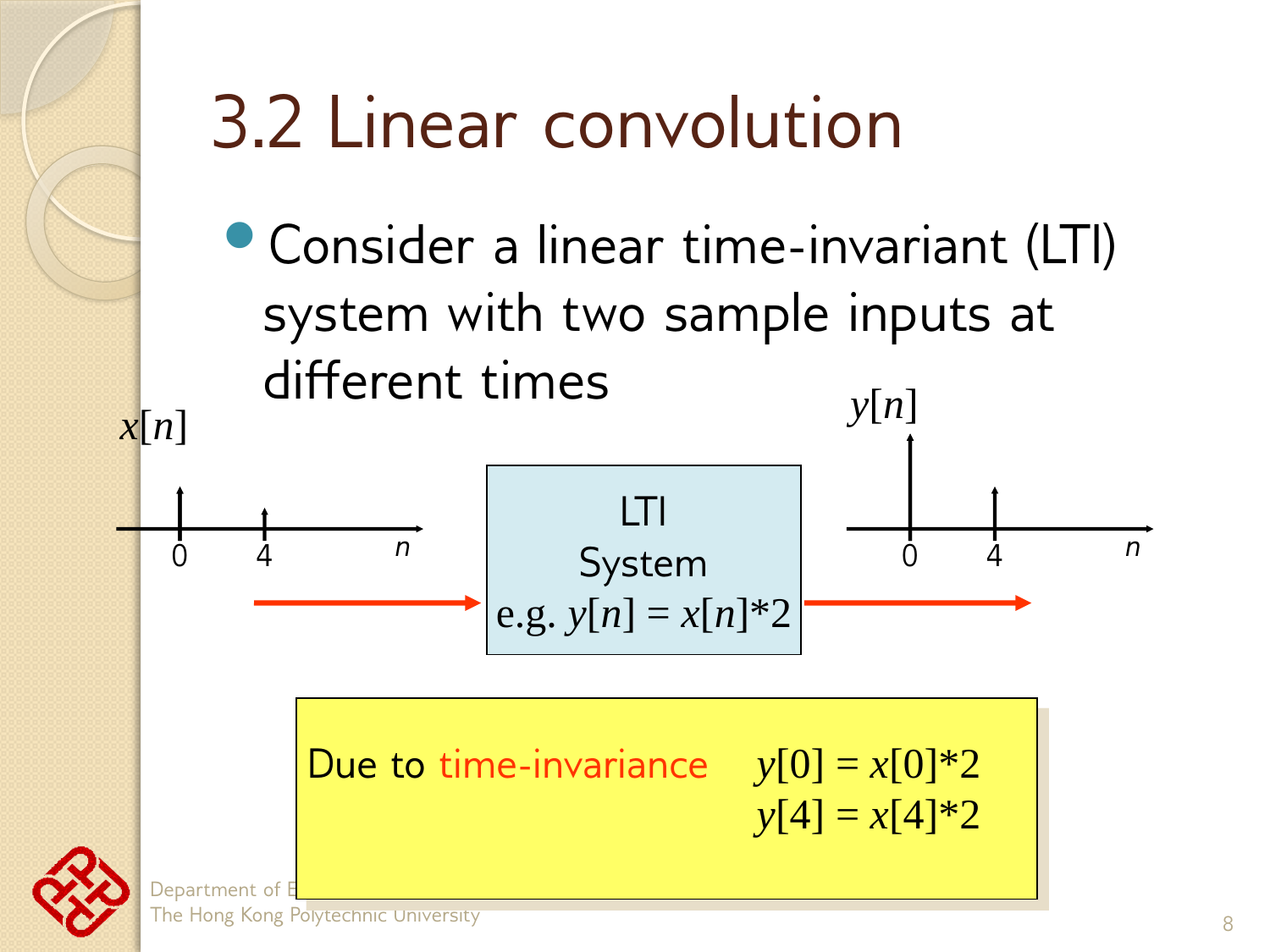

# 3.2 Linear convolution
Consider a linear time-invariant (LTI) system with two sample inputs at different times
y[n]
x[n]

Due to time-invariance
y[0] = x[0]*2
y[4] = x[4]*2
LTI
System
e.g. y[n] = x[n]*2

4

4
n
n

0

0

8